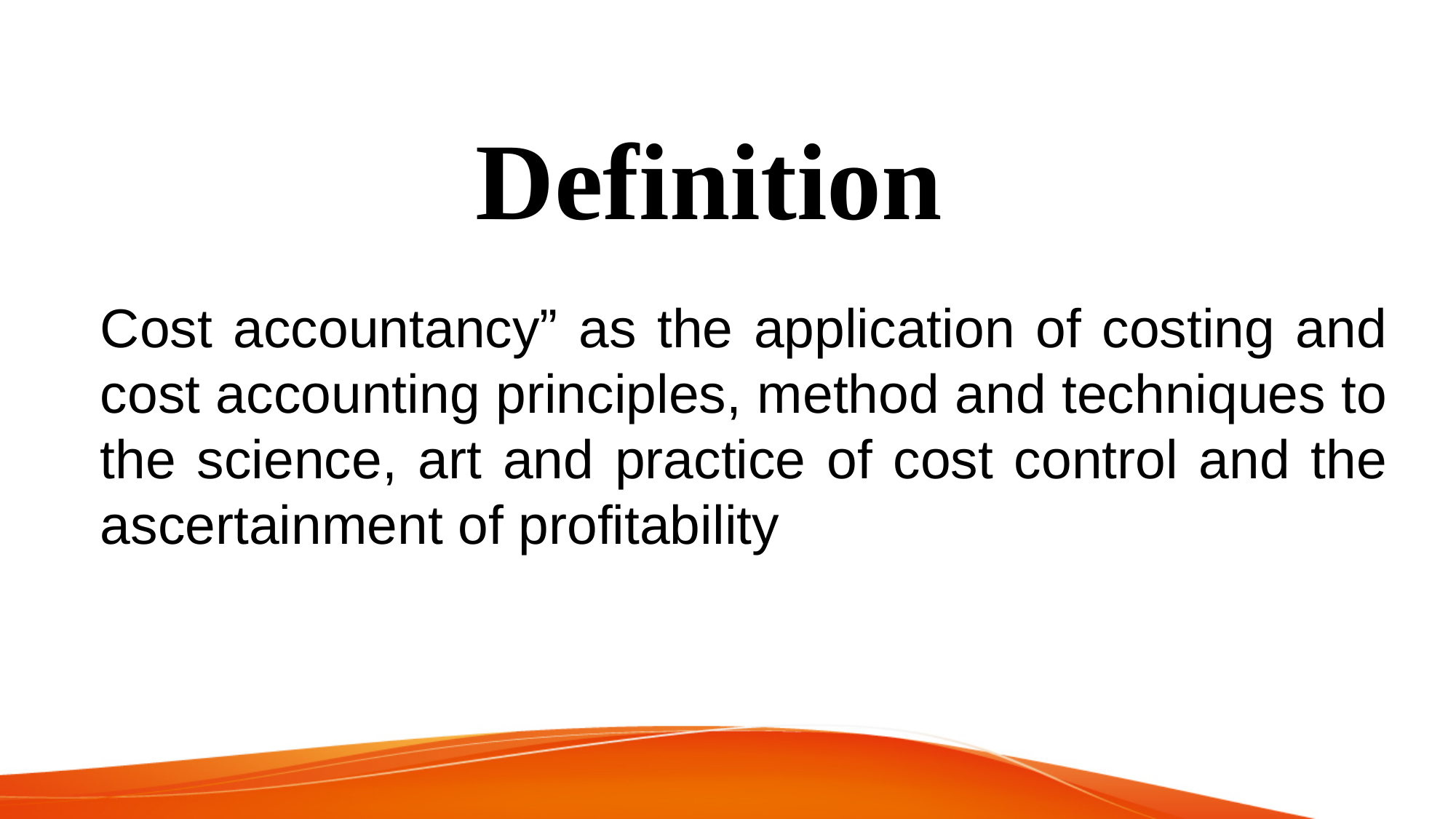

# Definition

Cost accountancy” as the application of costing and cost accounting principles, method and techniques to the science, art and practice of cost control and the ascertainment of profitability
5